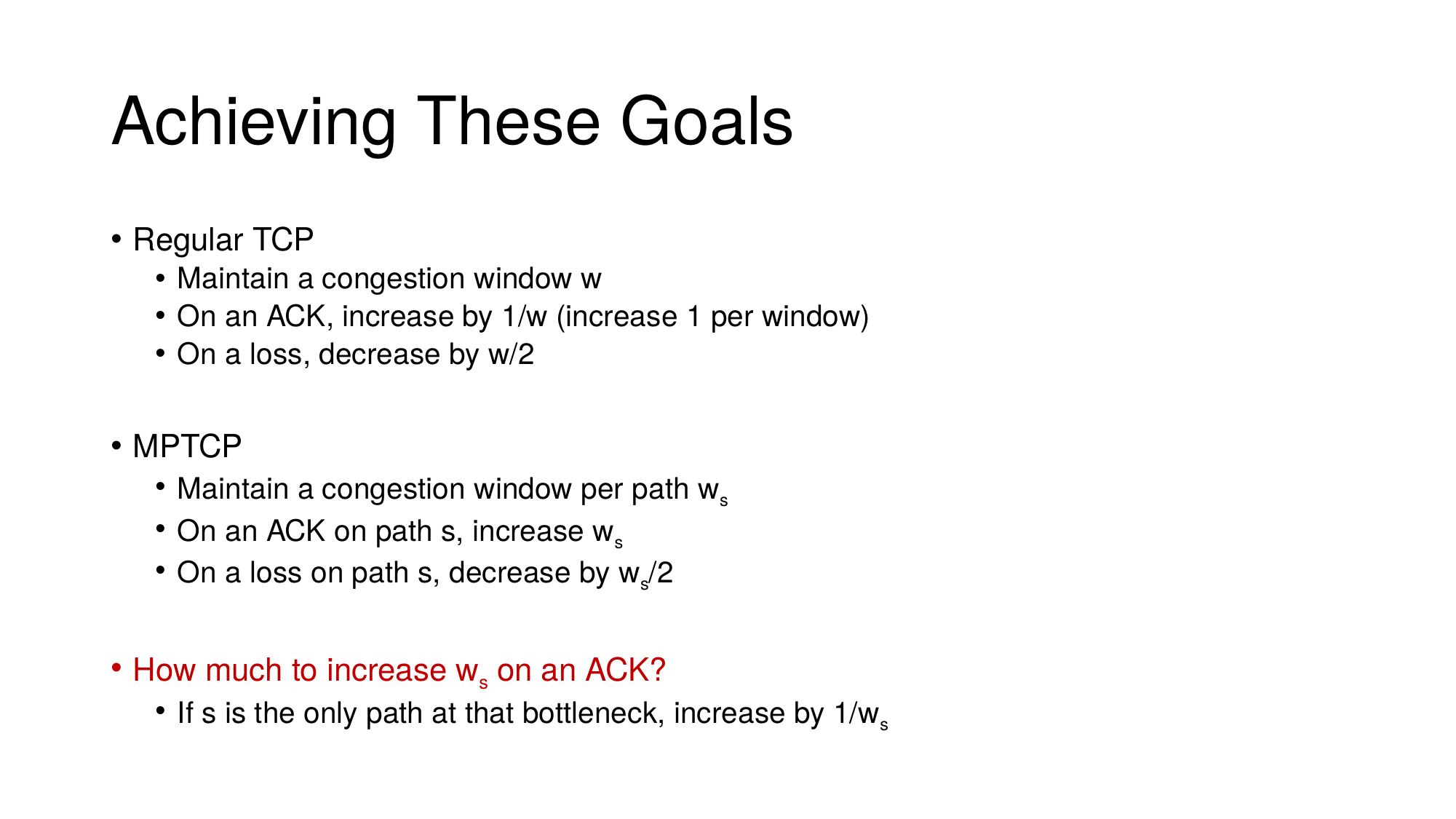

# Achieving These Goals
Regular TCP
Maintain a congestion window w
On an ACK, increase by 1/w (increase 1 per window)
On a loss, decrease by w/2

MPTCP
Maintain a congestion window per path ws
On an ACK on path s, increase ws
On a loss on path s, decrease by ws/2

How much to increase ws on an ACK?
If s is the only path at that bottleneck, increase by 1/ws